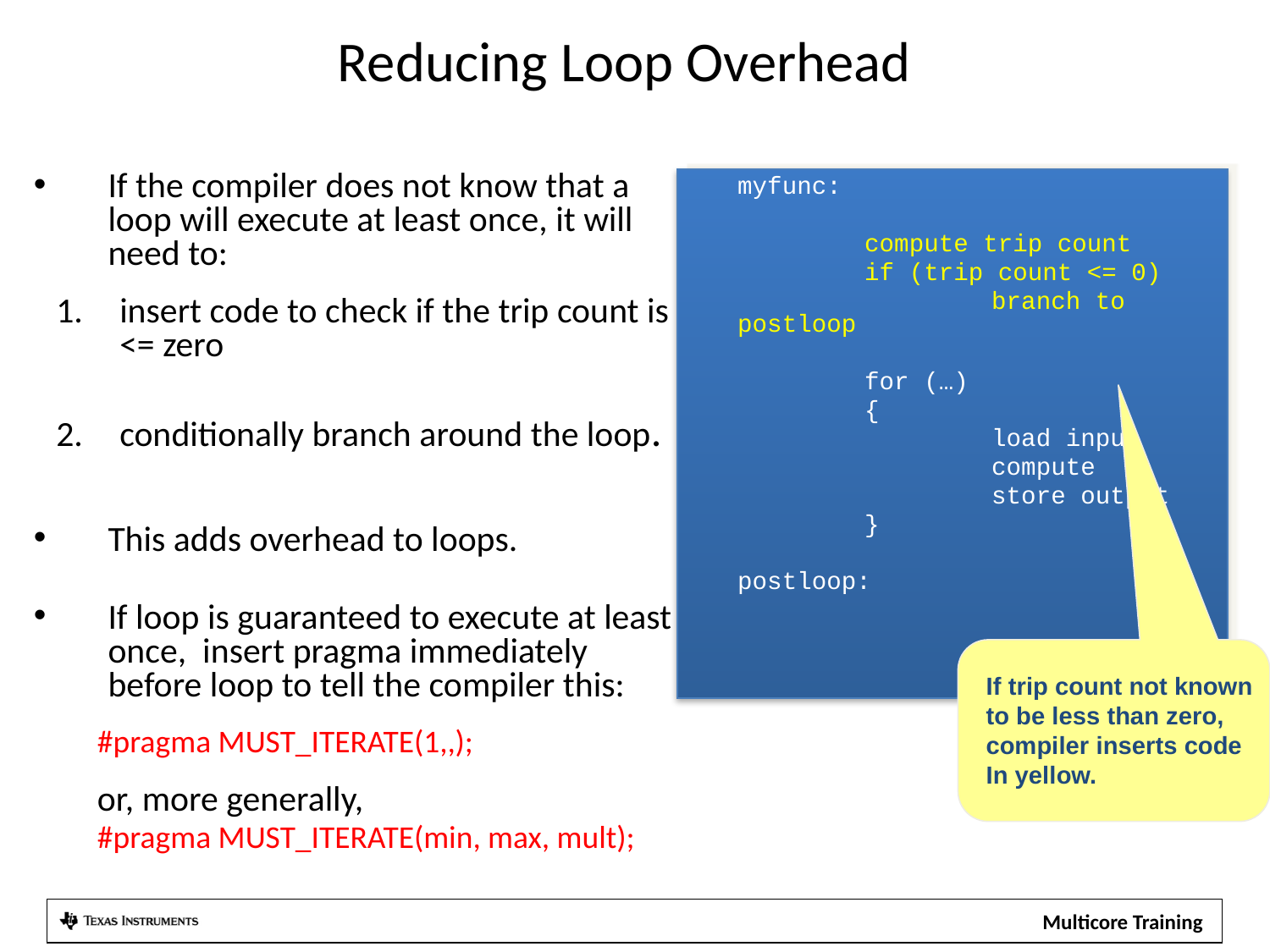

# Reducing Loop Overhead
If the compiler does not know that a loop will execute at least once, it will need to:

insert code to check if the trip count is <= zero

conditionally branch around the loop.

This adds overhead to loops.

If loop is guaranteed to execute at least once,  insert pragma immediately before loop to tell the compiler this:

#pragma MUST_ITERATE(1,,);

or, more generally,
#pragma MUST_ITERATE(min, max, mult);

	myfunc:

		compute trip count
		if (trip count <= 0)
			branch to postloop

		for (…)
		{
			load input
			compute
			store output
		}

	postloop:

If trip count not known
to be less than zero,
compiler inserts code
In yellow.